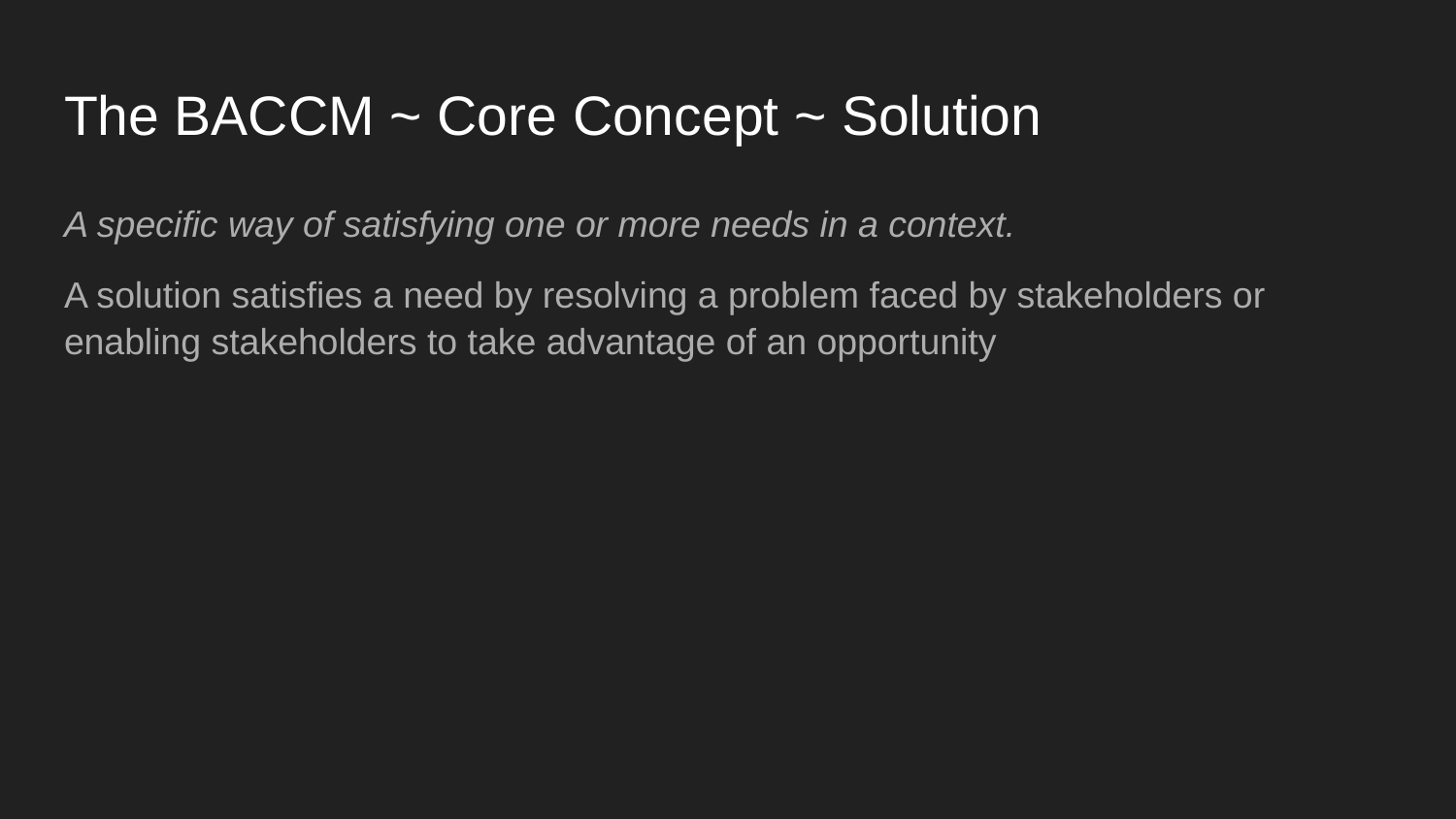

# The BACCM ~ Core Concept ~ Solution
A specific way of satisfying one or more needs in a context.
A solution satisfies a need by resolving a problem faced by stakeholders or enabling stakeholders to take advantage of an opportunity